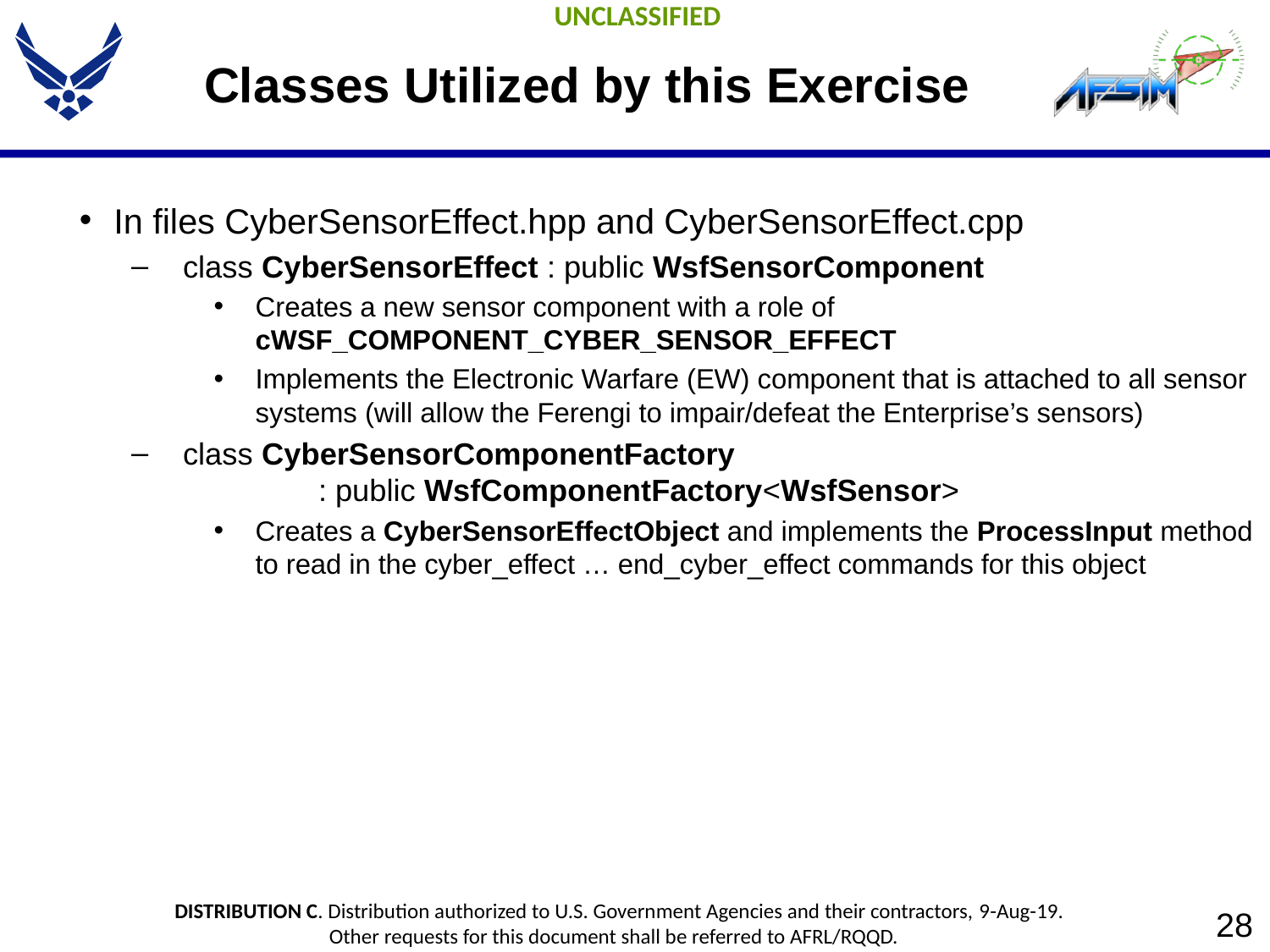

# Classes Utilized by this Exercise
In files CyberSensorEffect.hpp and CyberSensorEffect.cpp
class CyberSensorEffect : public WsfSensorComponent
Creates a new sensor component with a role of cWSF_COMPONENT_CYBER_SENSOR_EFFECT
Implements the Electronic Warfare (EW) component that is attached to all sensor systems (will allow the Ferengi to impair/defeat the Enterprise’s sensors)
class CyberSensorComponentFactory
                : public WsfComponentFactory<WsfSensor>
Creates a CyberSensorEffectObject and implements the ProcessInput method to read in the cyber_effect … end_cyber_effect commands for this object